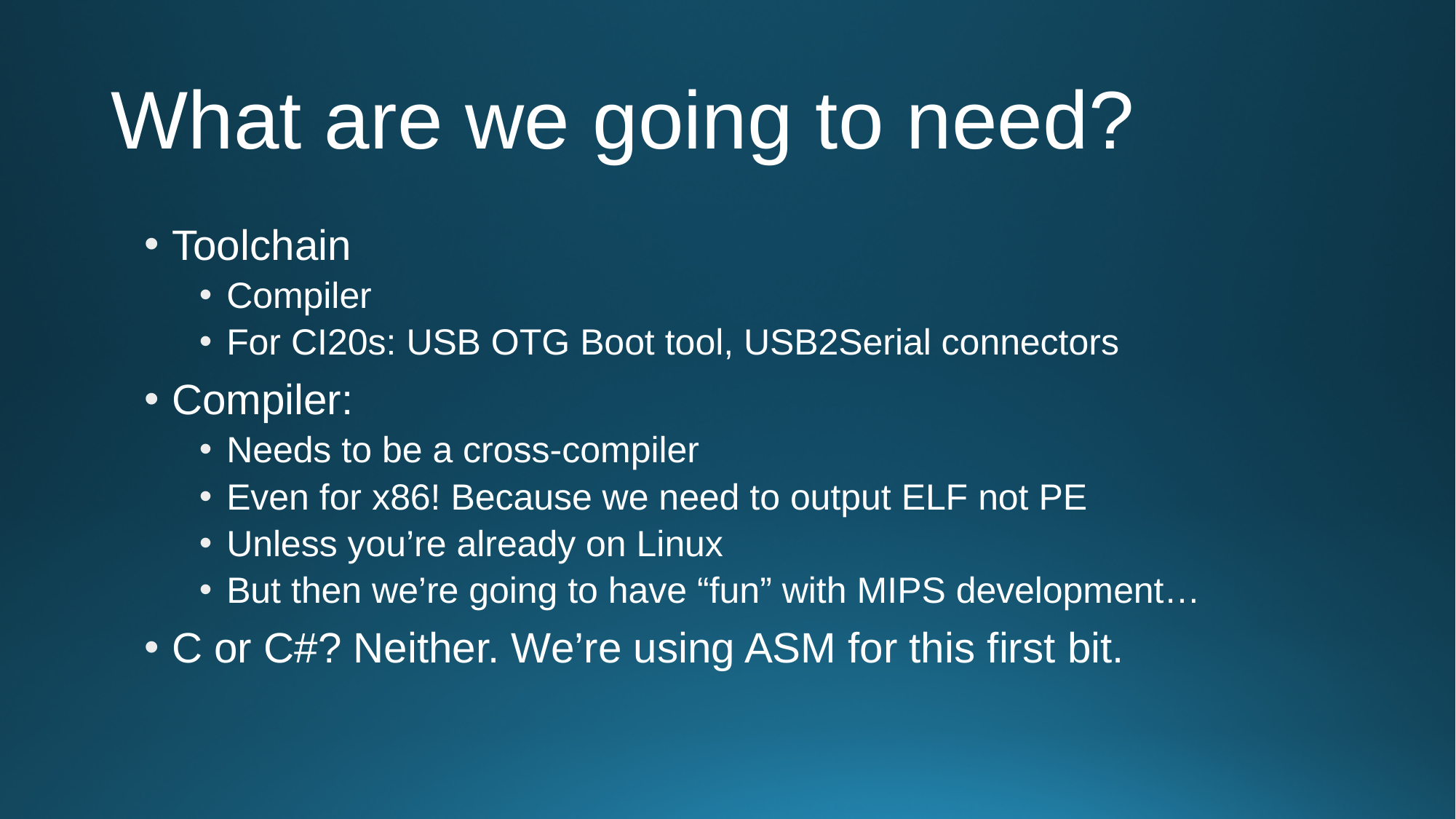

# What are we going to need?
Toolchain
Compiler
For CI20s: USB OTG Boot tool, USB2Serial connectors
Compiler:
Needs to be a cross-compiler
Even for x86! Because we need to output ELF not PE
Unless you’re already on Linux
But then we’re going to have “fun” with MIPS development…
C or C#? Neither. We’re using ASM for this first bit.